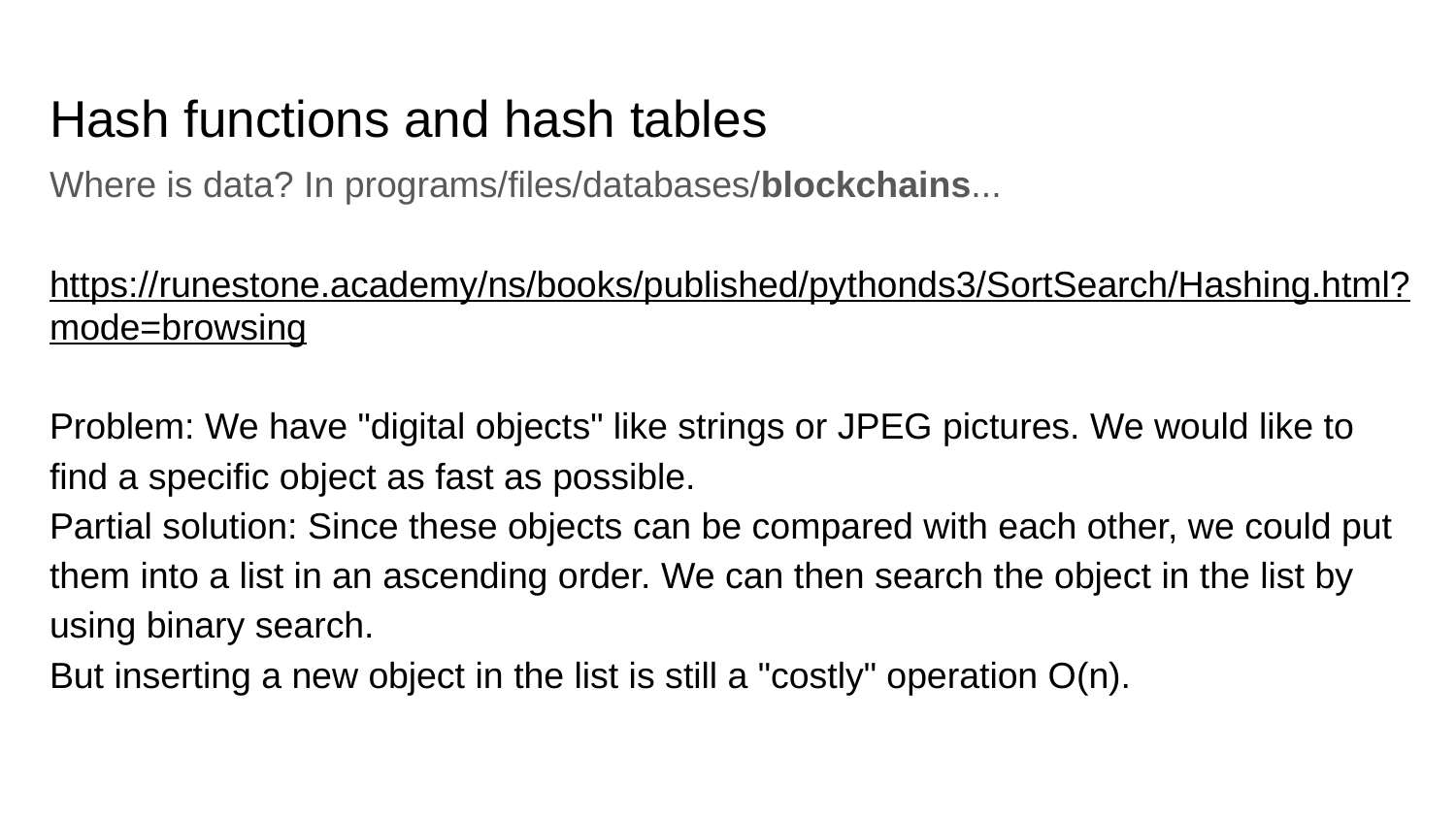

# Hash functions and hash tables
Where is data? In programs/files/databases/blockchains...

https://runestone.academy/ns/books/published/pythonds3/SortSearch/Hashing.html?mode=browsing

Problem: We have "digital objects" like strings or JPEG pictures. We would like to find a specific object as fast as possible.
Partial solution: Since these objects can be compared with each other, we could put them into a list in an ascending order. We can then search the object in the list by using binary search.
But inserting a new object in the list is still a "costly" operation O(n).